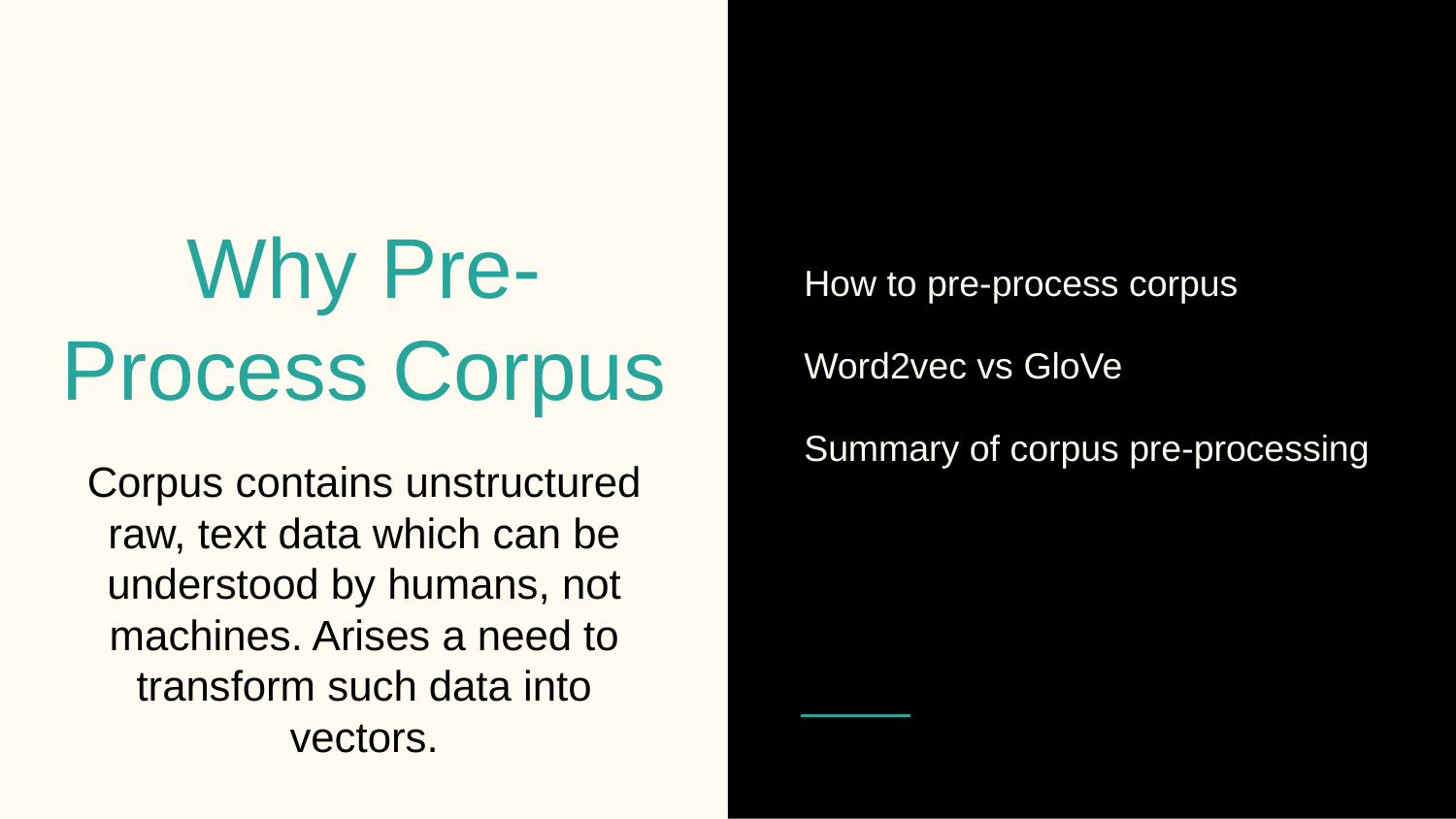

How to pre-process corpus
Word2vec vs GloVe
Summary of corpus pre-processing
# Why Pre-Process Corpus
Corpus contains unstructured raw, text data which can be understood by humans, not machines. Arises a need to transform such data into vectors.